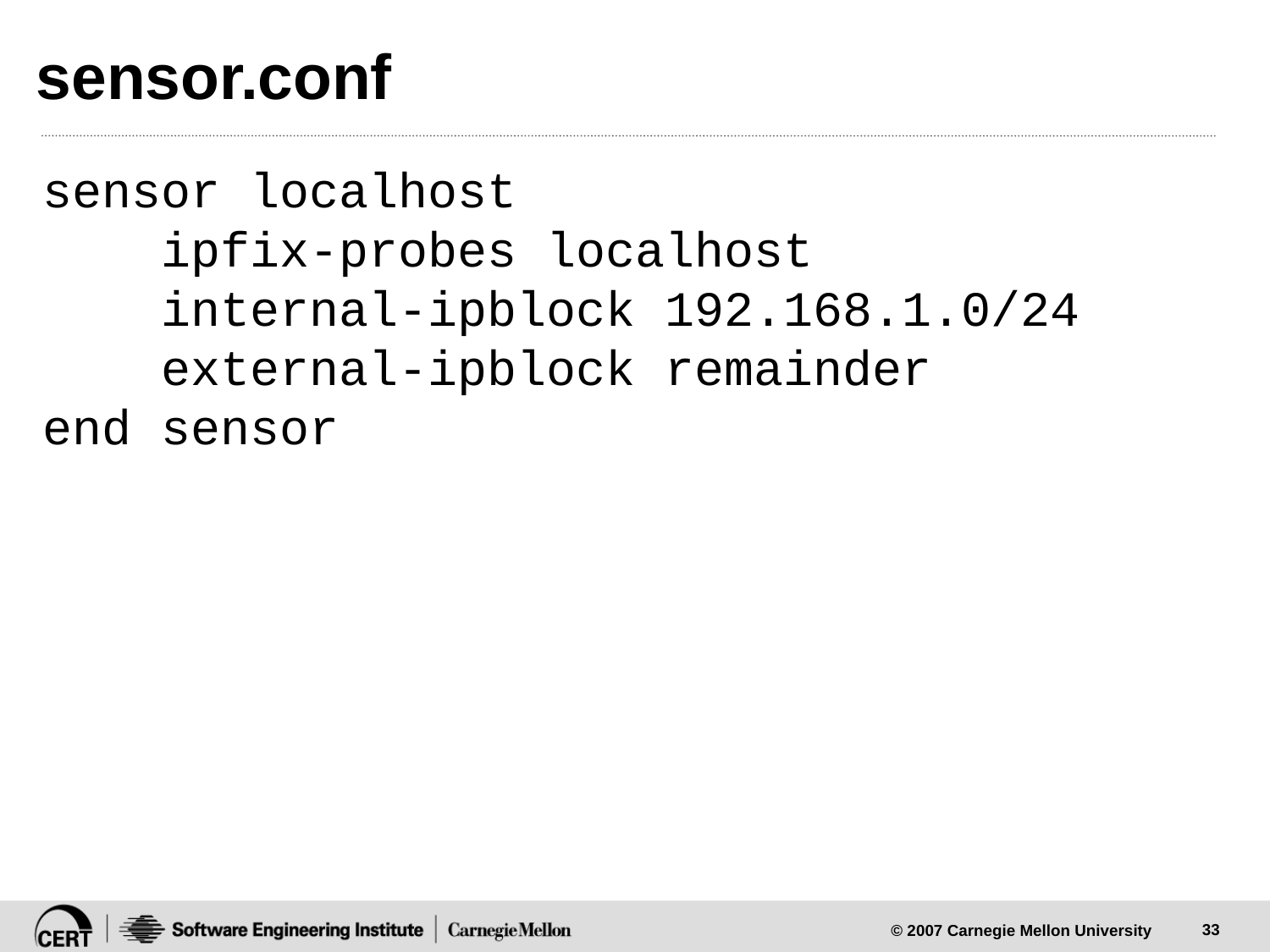

# sensor.conf
sensor localhost
    ipfix-probes localhost
    internal-ipblock 192.168.1.0/24
    external-ipblock remainder
end sensor